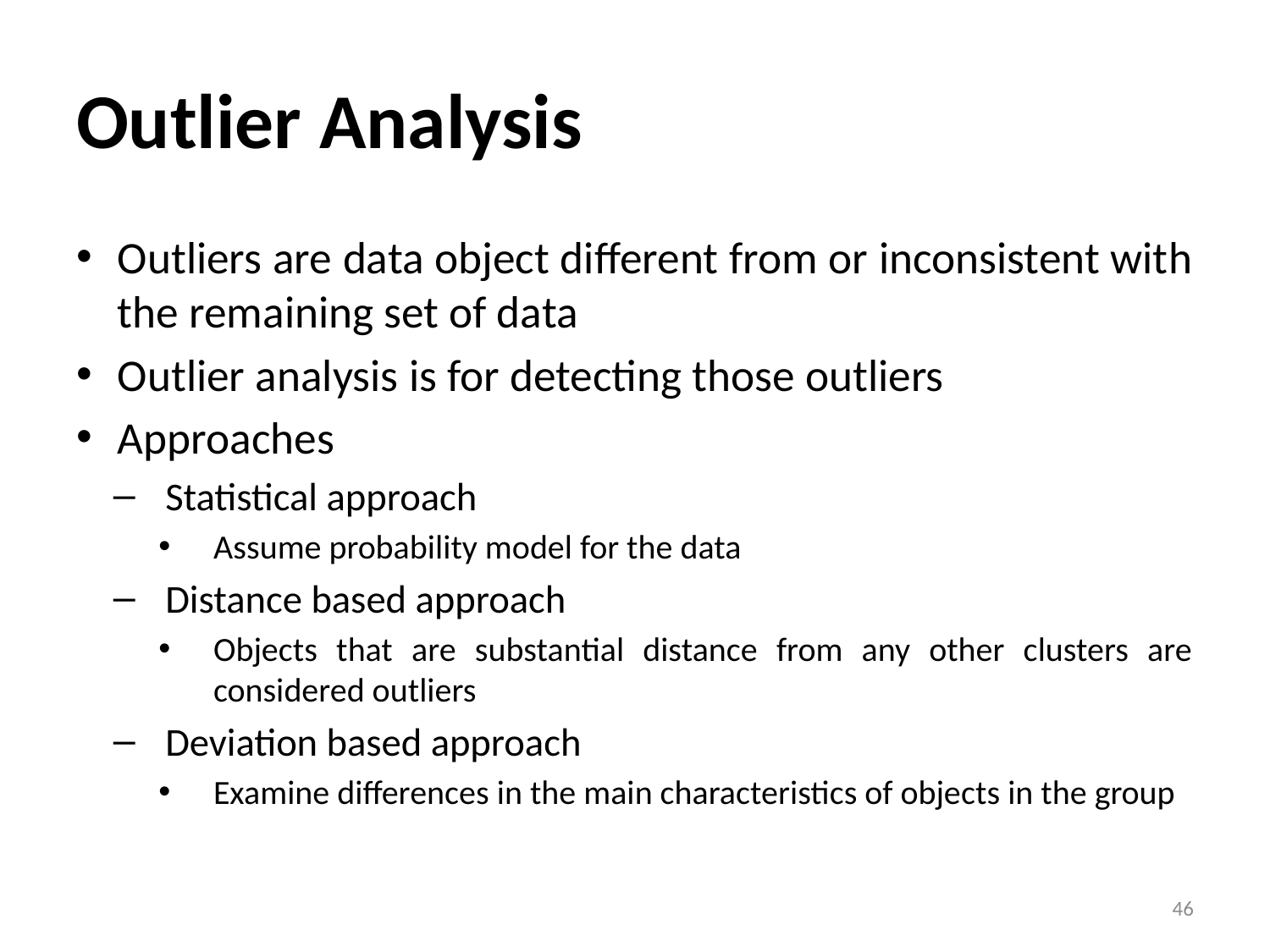

# Outlier Analysis
Outliers are data object different from or inconsistent with the remaining set of data
Outlier analysis is for detecting those outliers
Approaches
Statistical approach
Assume probability model for the data
Distance based approach
Objects that are substantial distance from any other clusters are considered outliers
Deviation based approach
Examine differences in the main characteristics of objects in the group

46